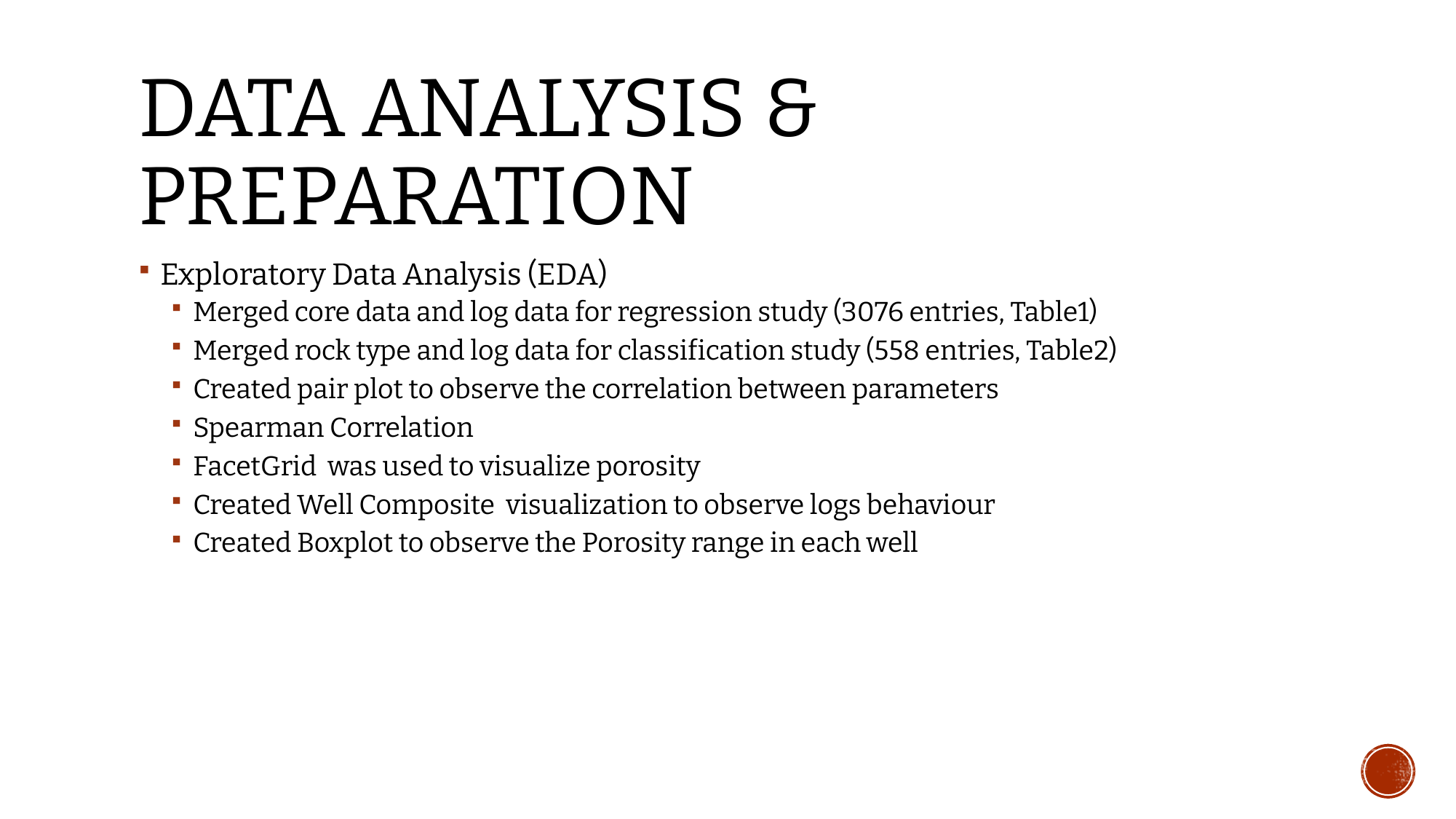

# Data analysis & Preparation
Exploratory Data Analysis (EDA)
Merged core data and log data for regression study (3076 entries, Table1)
Merged rock type and log data for classification study (558 entries, Table2)
Created pair plot to observe the correlation between parameters
Spearman Correlation
FacetGrid  was used to visualize porosity
Created Well Composite  visualization to observe logs behaviour
Created Boxplot to observe the Porosity range in each well